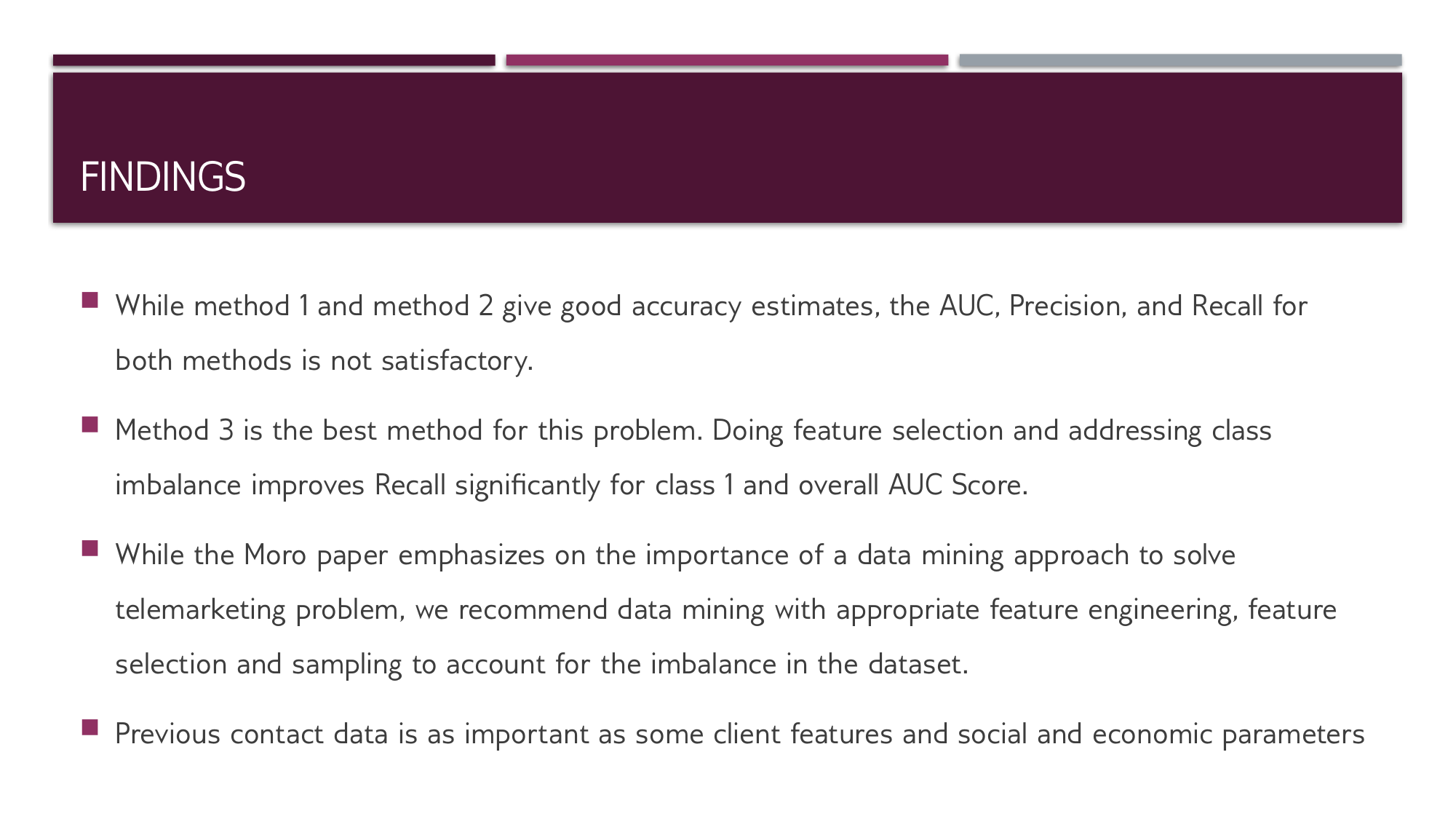

# findings
While method 1 and method 2 give good accuracy estimates, the AUC, Precision, and Recall for both methods is not satisfactory.
Method 3 is the best method for this problem. Doing feature selection and addressing class imbalance improves Recall significantly for class 1 and overall AUC Score.
While the Moro paper emphasizes on the importance of a data mining approach to solve telemarketing problem, we recommend data mining with appropriate feature engineering, feature selection and sampling to account for the imbalance in the dataset.
Previous contact data is as important as some client features and social and economic parameters